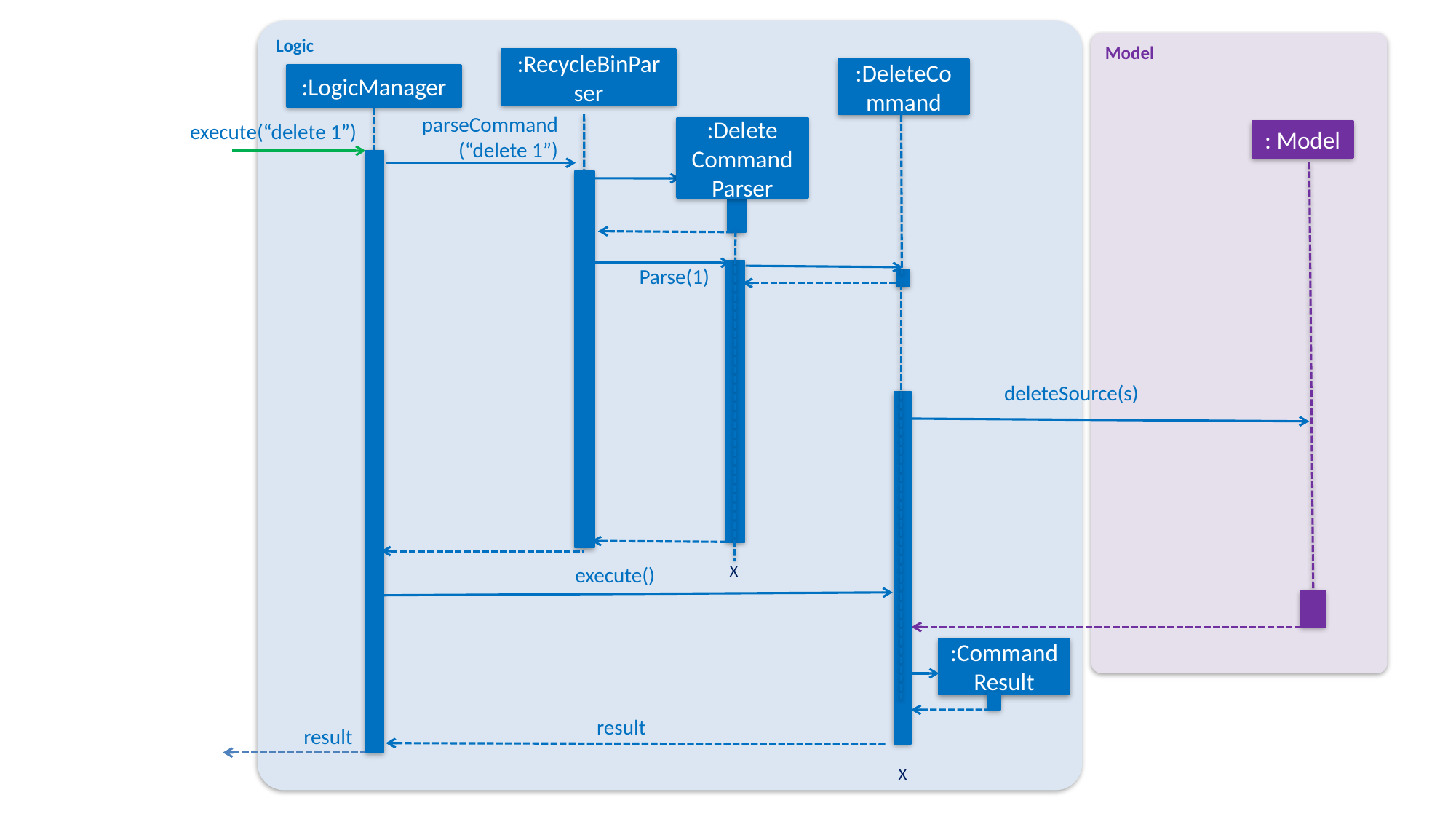

Logic
Model
:RecycleBinParser
:DeleteCommand
:LogicManager
parseCommand
(“delete 1”)
execute(“delete 1”)
:Delete
CommandParser
: Model

Parse(1)

deleteSource(s)

X
execute()

:Command
Result

result
result
X